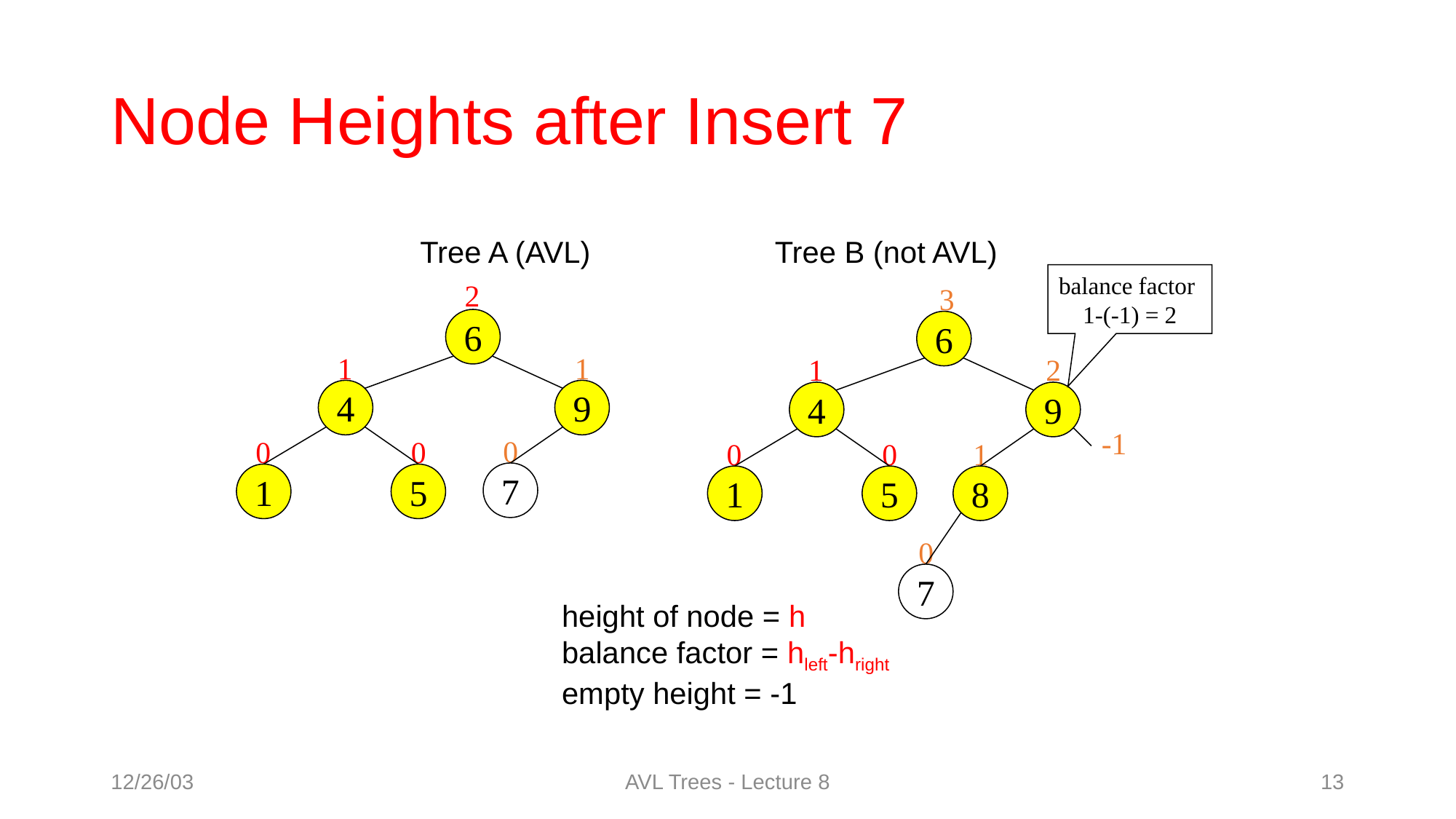

# Node Heights after Insert 7
Tree A (AVL)
Tree B (not AVL)
balance factor
1-(-1) = 2
2
3
6
6
1
1
1
2
4
9
4
9
-1
0

0
0
0
0
1
7
1
5
1
5
8
0
7
height of node = h
balance factor = hleft-hright
empty height = -1
12/26/03
AVL Trees - Lecture 8
13